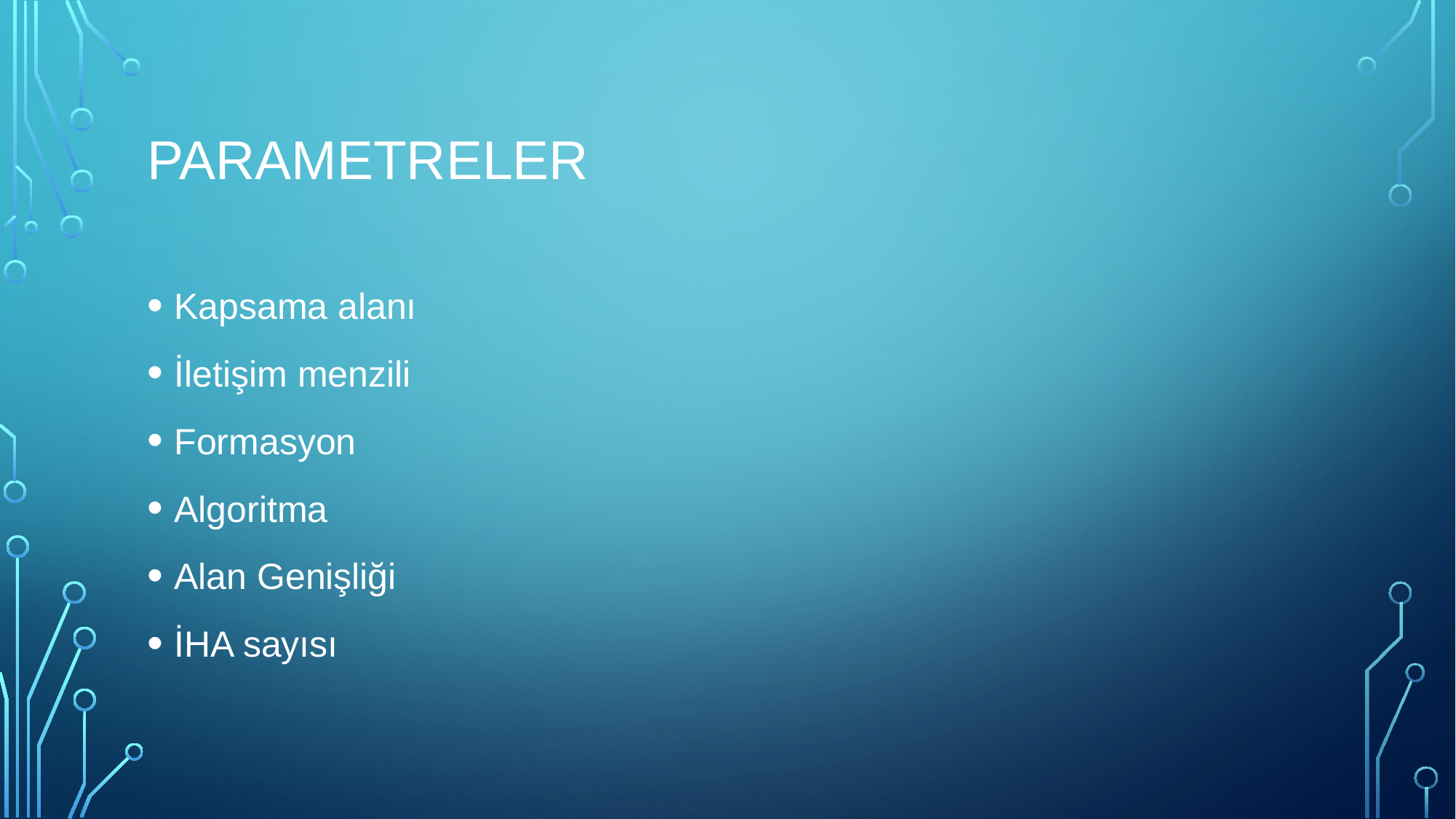

# Parametreler
Kapsama alanı
İletişim menzili
Formasyon
Algoritma
Alan Genişliği
İHA sayısı